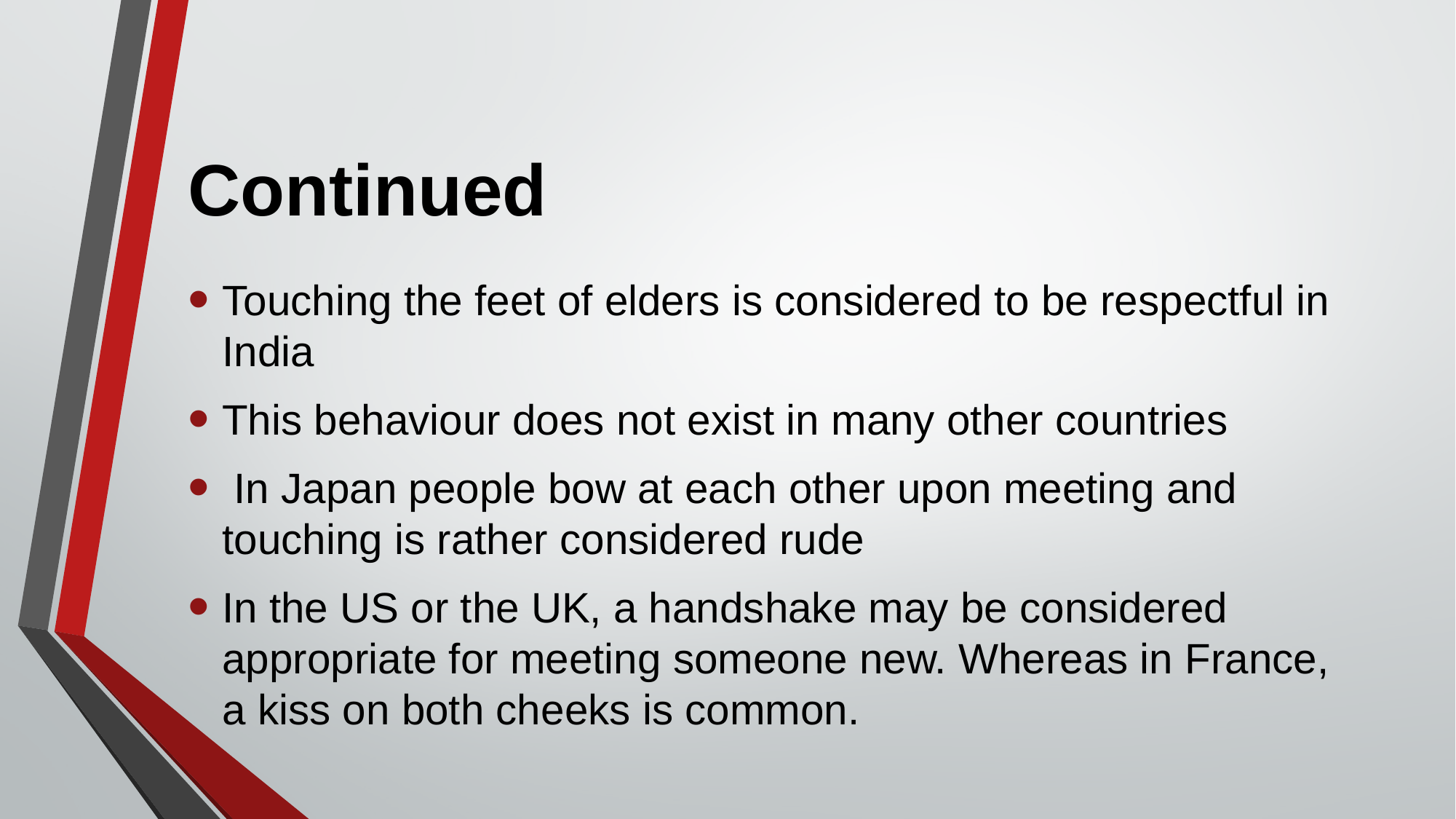

# Continued
Touching the feet of elders is considered to be respectful in India
This behaviour does not exist in many other countries
 In Japan people bow at each other upon meeting and touching is rather considered rude
In the US or the UK, a handshake may be considered appropriate for meeting someone new. Whereas in France, a kiss on both cheeks is common.